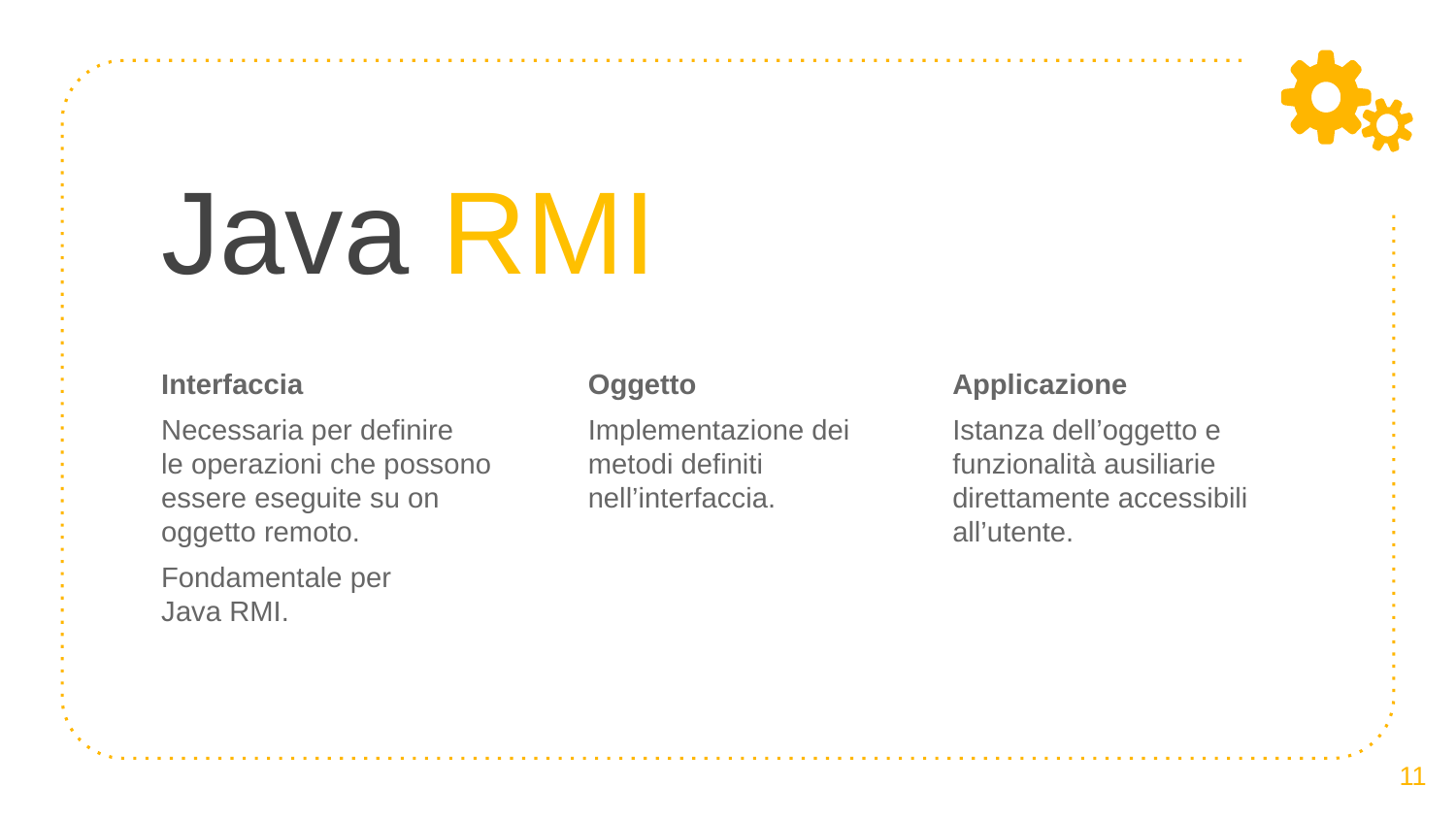

# Java RMI
Interfaccia
Necessaria per definire    le operazioni che possono essere eseguite su on oggetto remoto.
Fondamentale per       Java RMI.
Oggetto
Implementazione dei metodi definiti nell’interfaccia.
Applicazione
Istanza dell’oggetto e funzionalità ausiliarie direttamente accessibili all’utente.

11